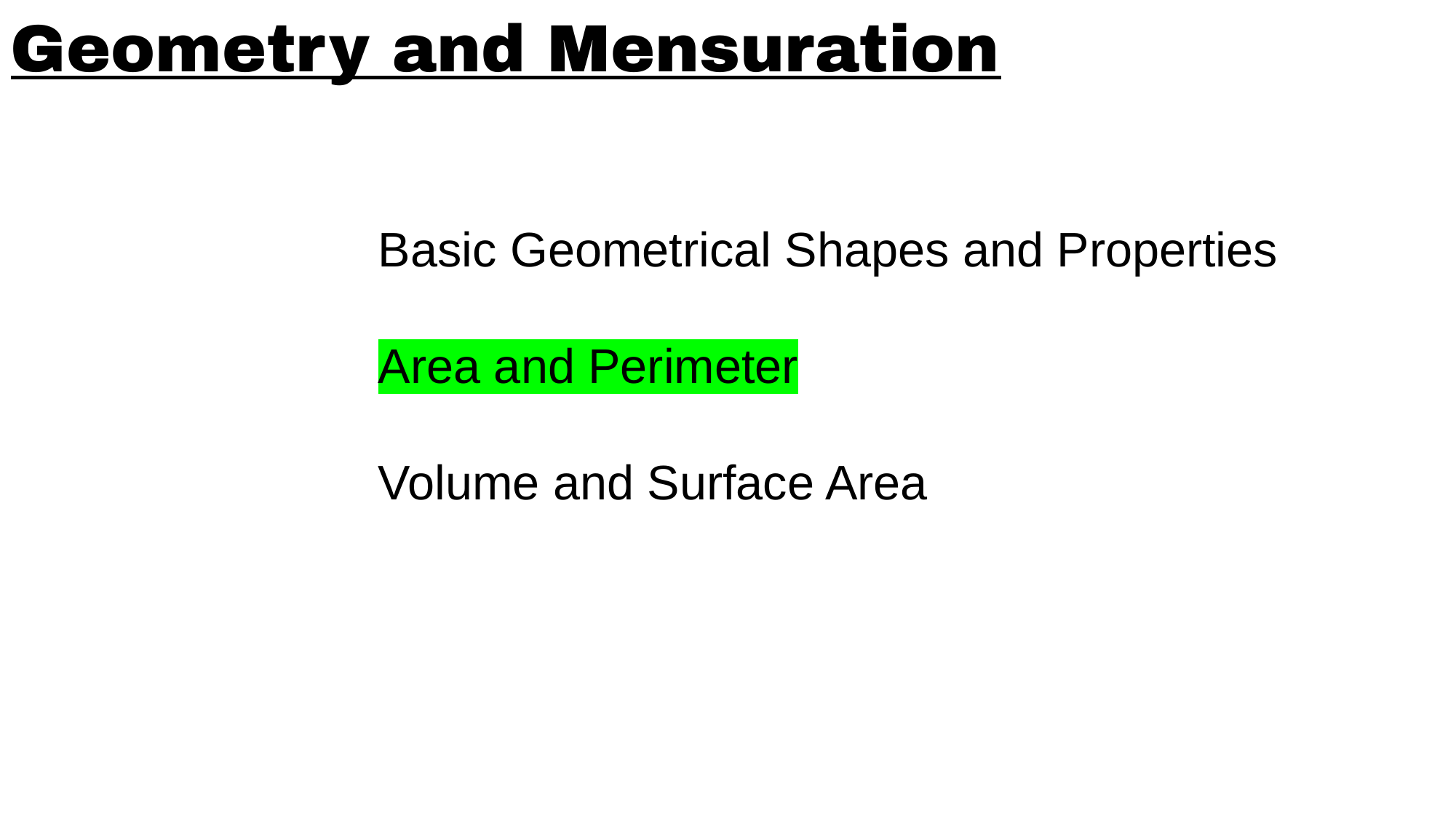

Geometry and Mensuration

Basic Geometrical Shapes and Properties
Area and Perimeter
Volume and Surface Area